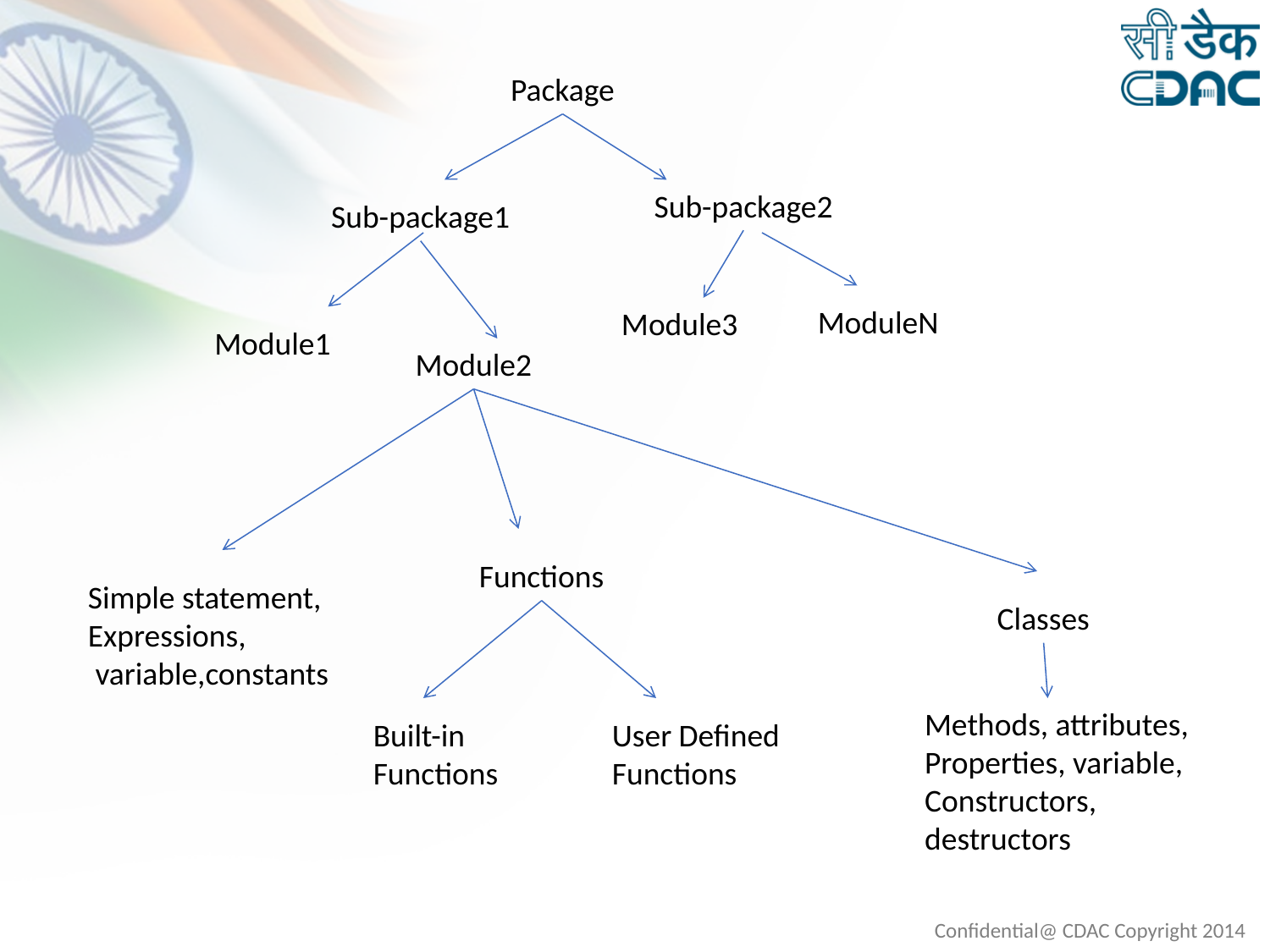

Package
Sub-package2
Sub-package1
ModuleN
Module3
Module1
Module2
Functions
Simple statement,
Expressions,
 variable,constants
Classes
Methods, attributes,
Properties, variable,
Constructors,
destructors
Built-in
Functions
User Defined
Functions